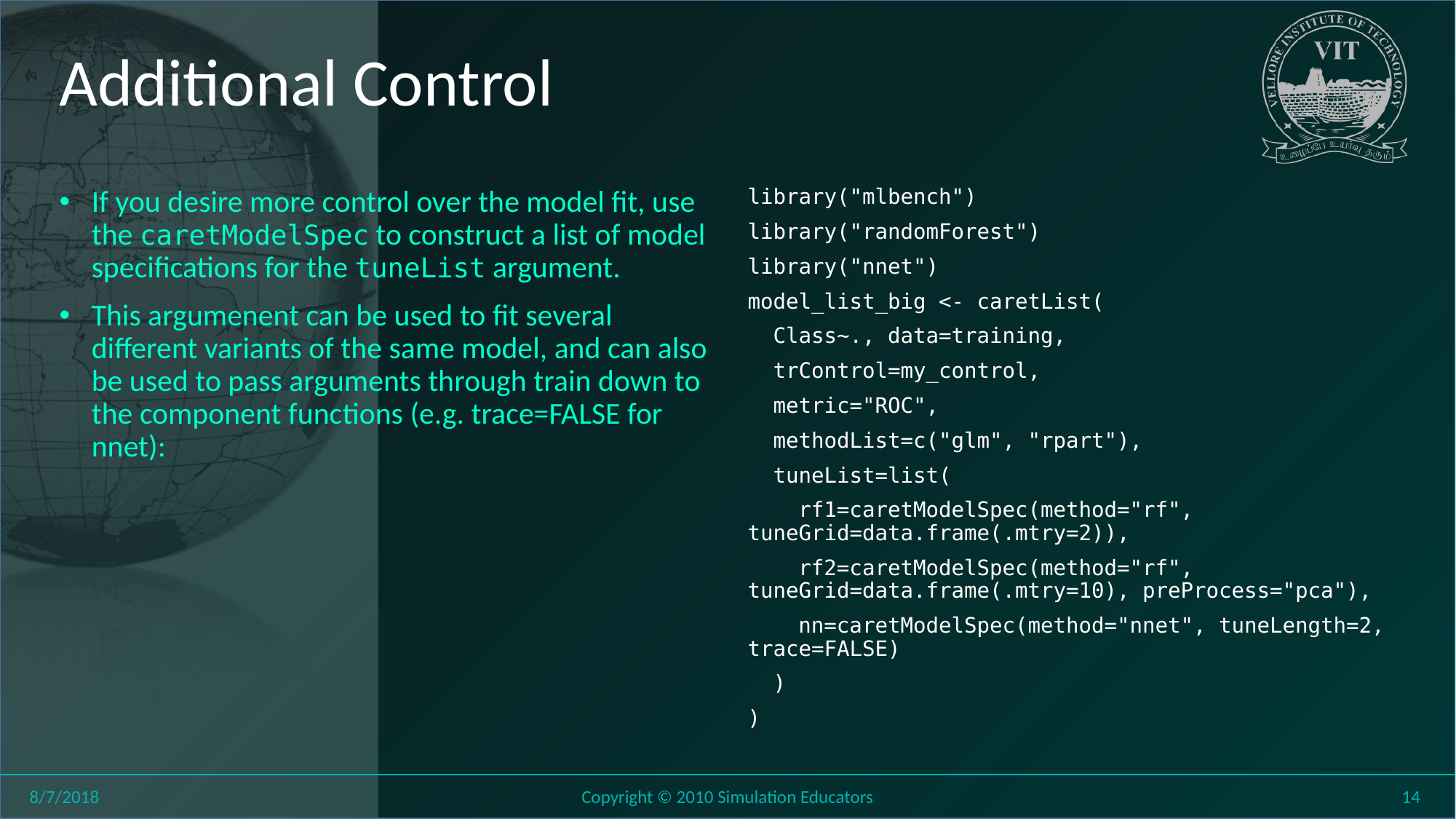

# Additional Control
If you desire more control over the model fit, use the caretModelSpec to construct a list of model specifications for the tuneList argument.
This argumenent can be used to fit several different variants of the same model, and can also be used to pass arguments through train down to the component functions (e.g. trace=FALSE for nnet):
library("mlbench")
library("randomForest")
library("nnet")
model_list_big <- caretList(
  Class~., data=training,
  trControl=my_control,
  metric="ROC",
  methodList=c("glm", "rpart"),
  tuneList=list(
    rf1=caretModelSpec(method="rf", tuneGrid=data.frame(.mtry=2)),
    rf2=caretModelSpec(method="rf", tuneGrid=data.frame(.mtry=10), preProcess="pca"),
    nn=caretModelSpec(method="nnet", tuneLength=2, trace=FALSE)
  )
)
8/7/2018
Copyright © 2010 Simulation Educators
14